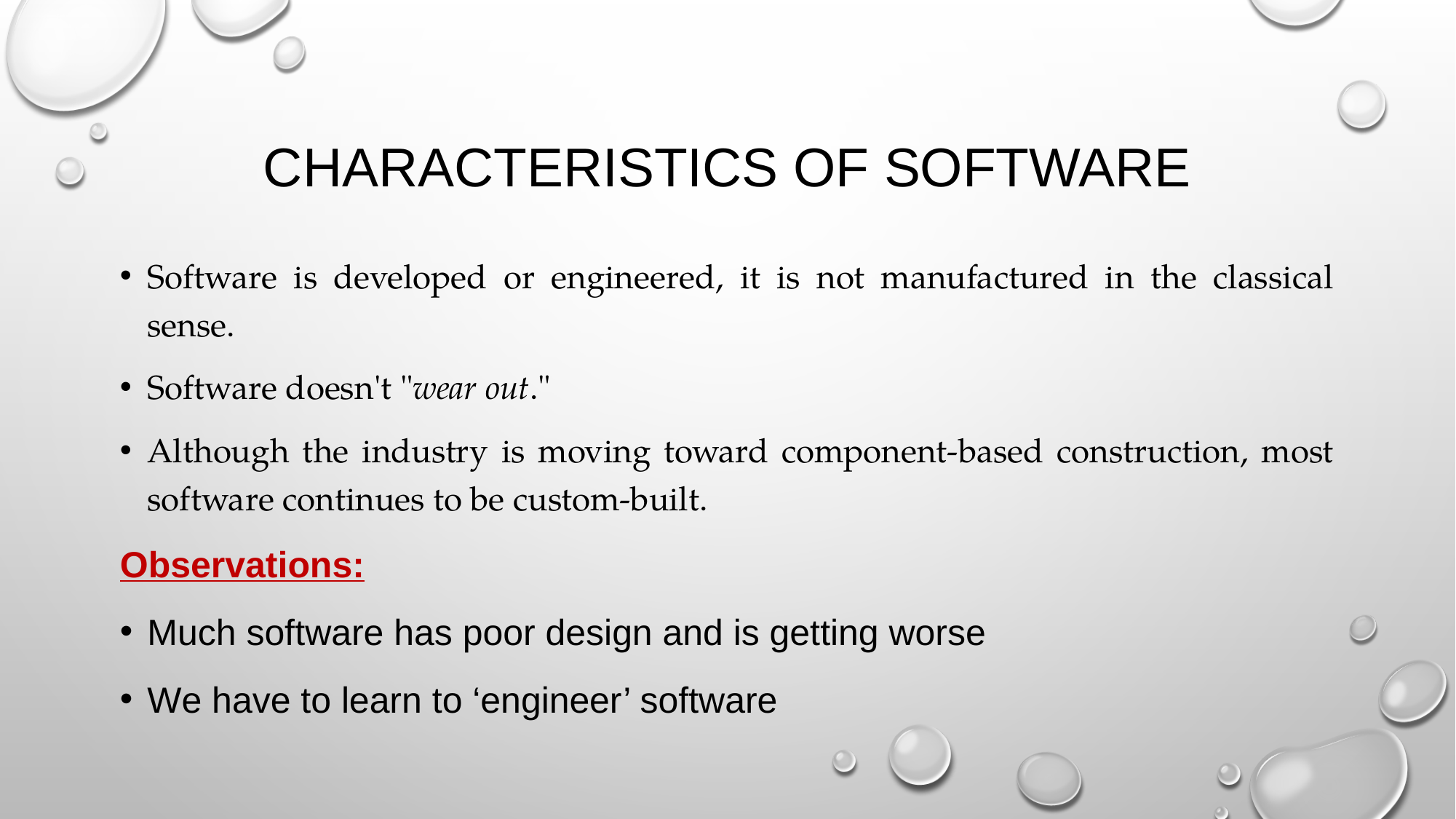

# Characteristics of software
Software is developed or engineered, it is not manufactured in the classical sense.
Software doesn't "wear out."
Although the industry is moving toward component-based construction, most software continues to be custom-built.
Observations:
Much software has poor design and is getting worse
We have to learn to ‘engineer’ software